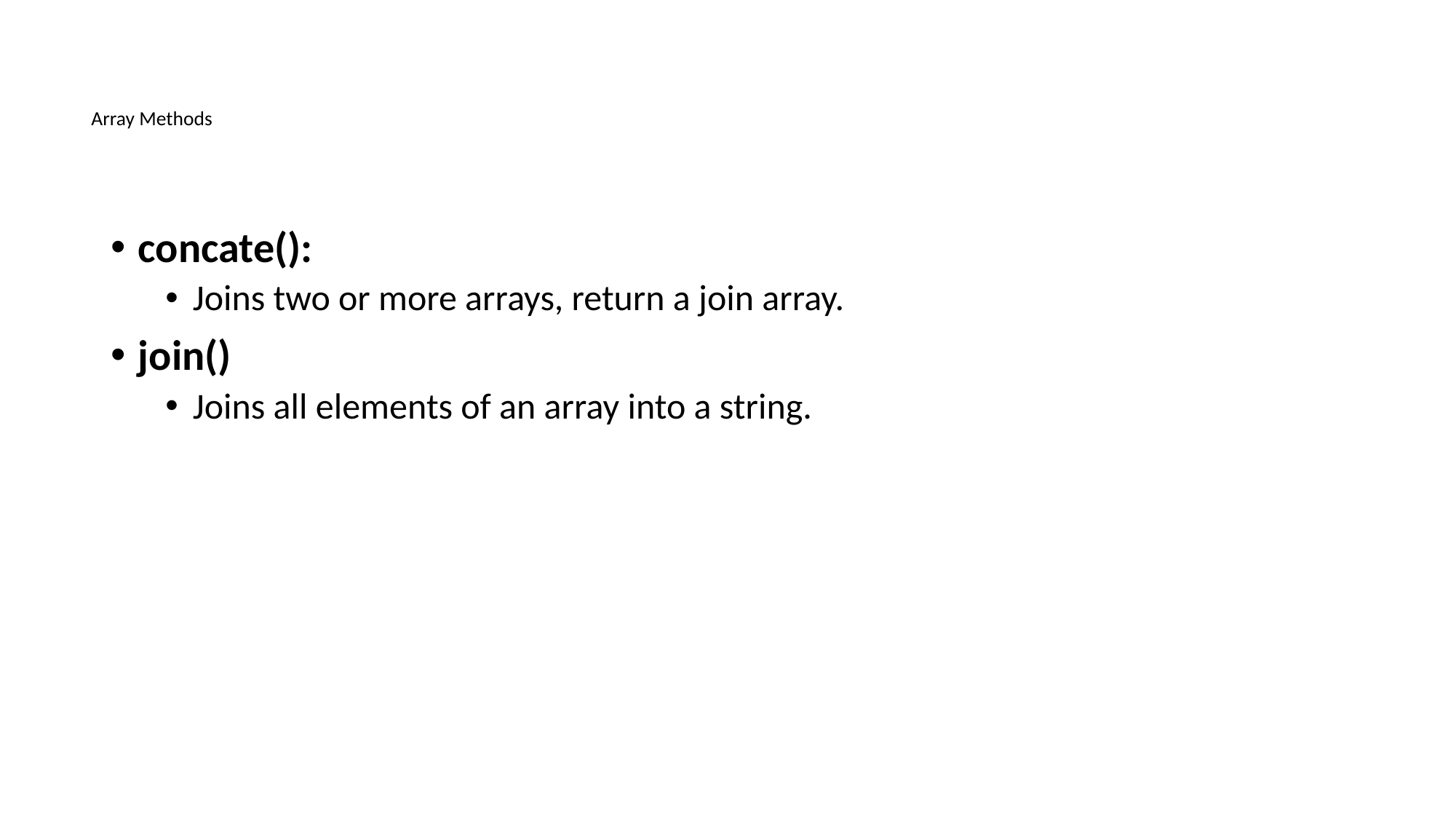

# Array Methods
concate():
Joins two or more arrays, return a join array.
join()
Joins all elements of an array into a string.